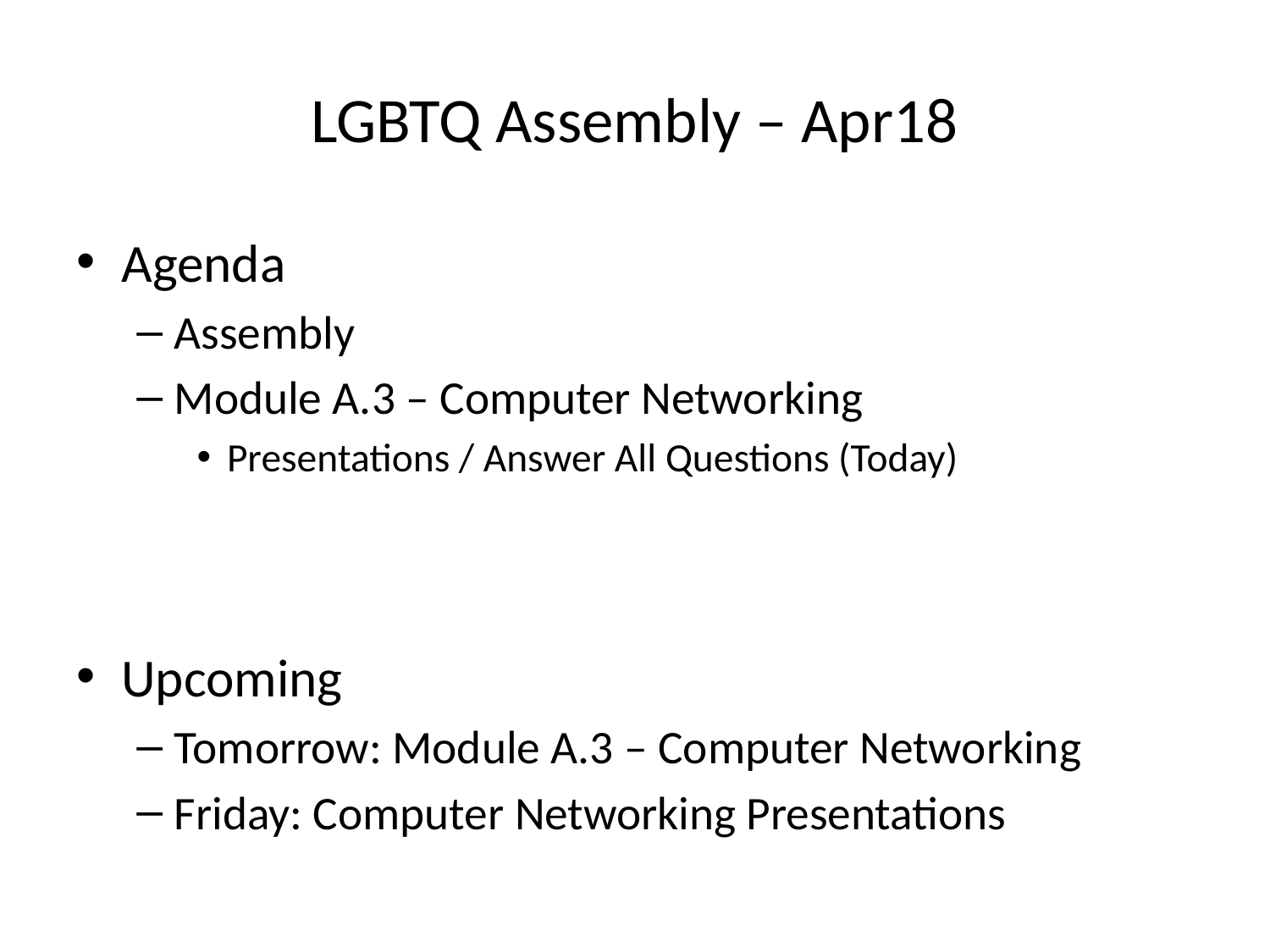

# LGBTQ Assembly – Apr18
Agenda
Assembly
Module A.3 – Computer Networking
Presentations / Answer All Questions (Today)

Upcoming
Tomorrow: Module A.3 – Computer Networking
Friday: Computer Networking Presentations